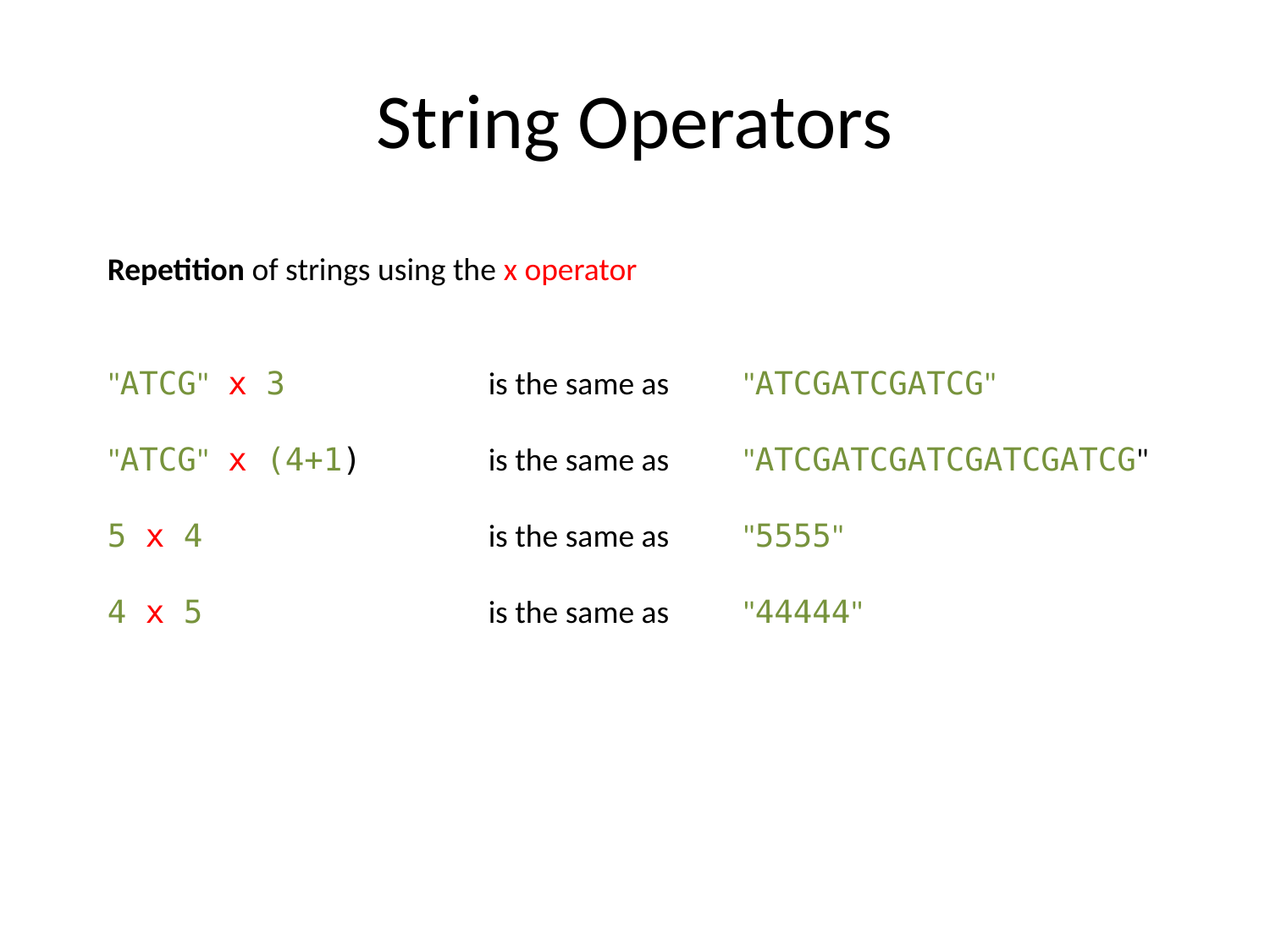

# String Operators
Repetition of strings using the x operator

"ATCG" x 3		is the same as 	"ATCGATCGATCG"

"ATCG" x (4+1)	is the same as 	"ATCGATCGATCGATCGATCG"

5 x 4			is the same as 	"5555"

4 x 5 			is the same as 	"44444"